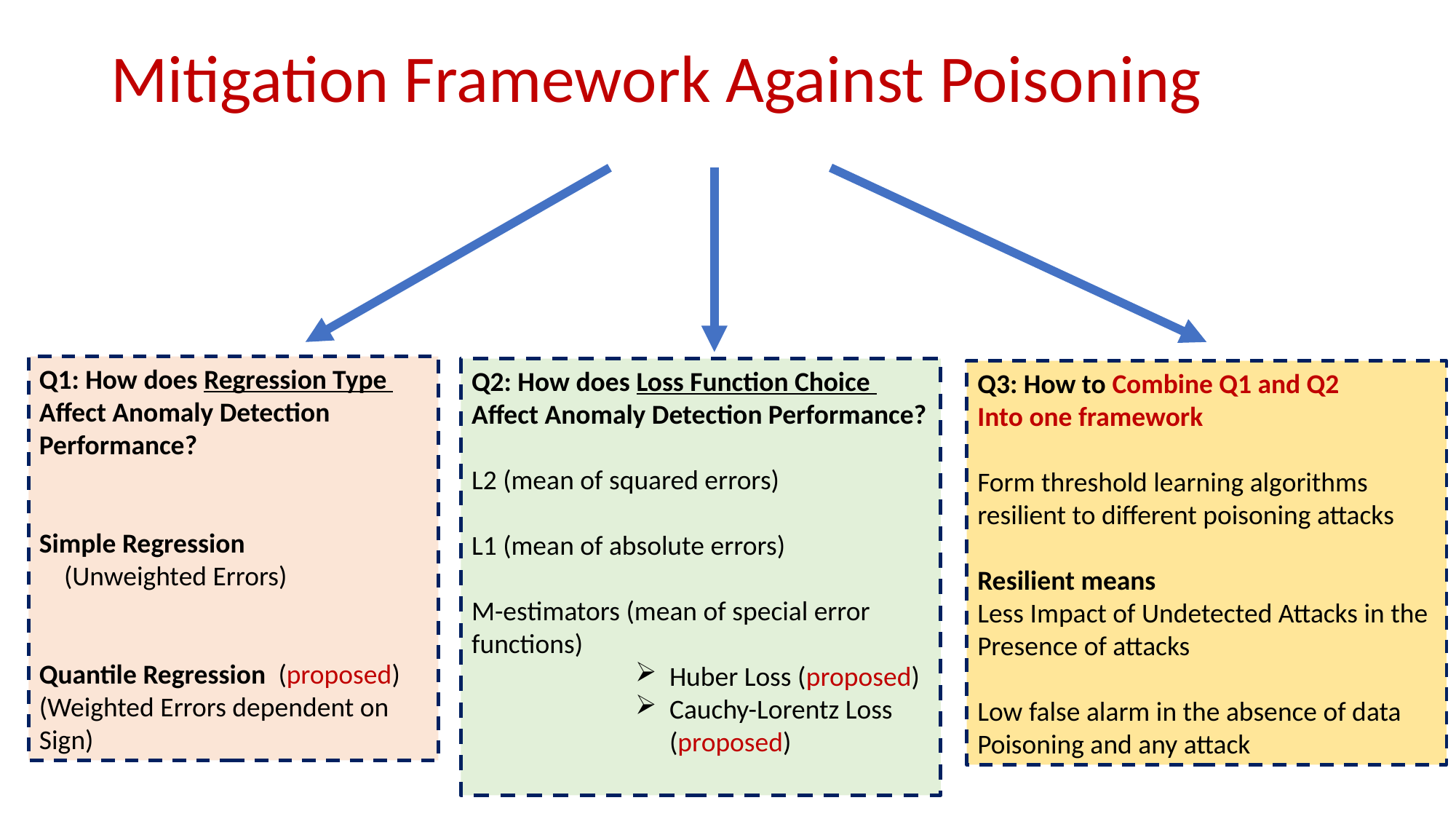

# Mitigation Framework Against Poisoning
Q1: How does Regression Type
Affect Anomaly Detection Performance?

Simple Regression
    (Unweighted Errors)

Quantile Regression  (proposed) (Weighted Errors dependent on Sign)
Q2: How does Loss Function Choice
Affect Anomaly Detection Performance?

L2 (mean of squared errors)

L1 (mean of absolute errors)

M-estimators (mean of special error functions)
Huber Loss (proposed)
Cauchy-Lorentz Loss (proposed)
Q3: How to Combine Q1 and Q2
Into one framework

Form threshold learning algorithms
resilient to different poisoning attacks

Resilient means
Less Impact of Undetected Attacks in the
Presence of attacks

Low false alarm in the absence of data
Poisoning and any attack